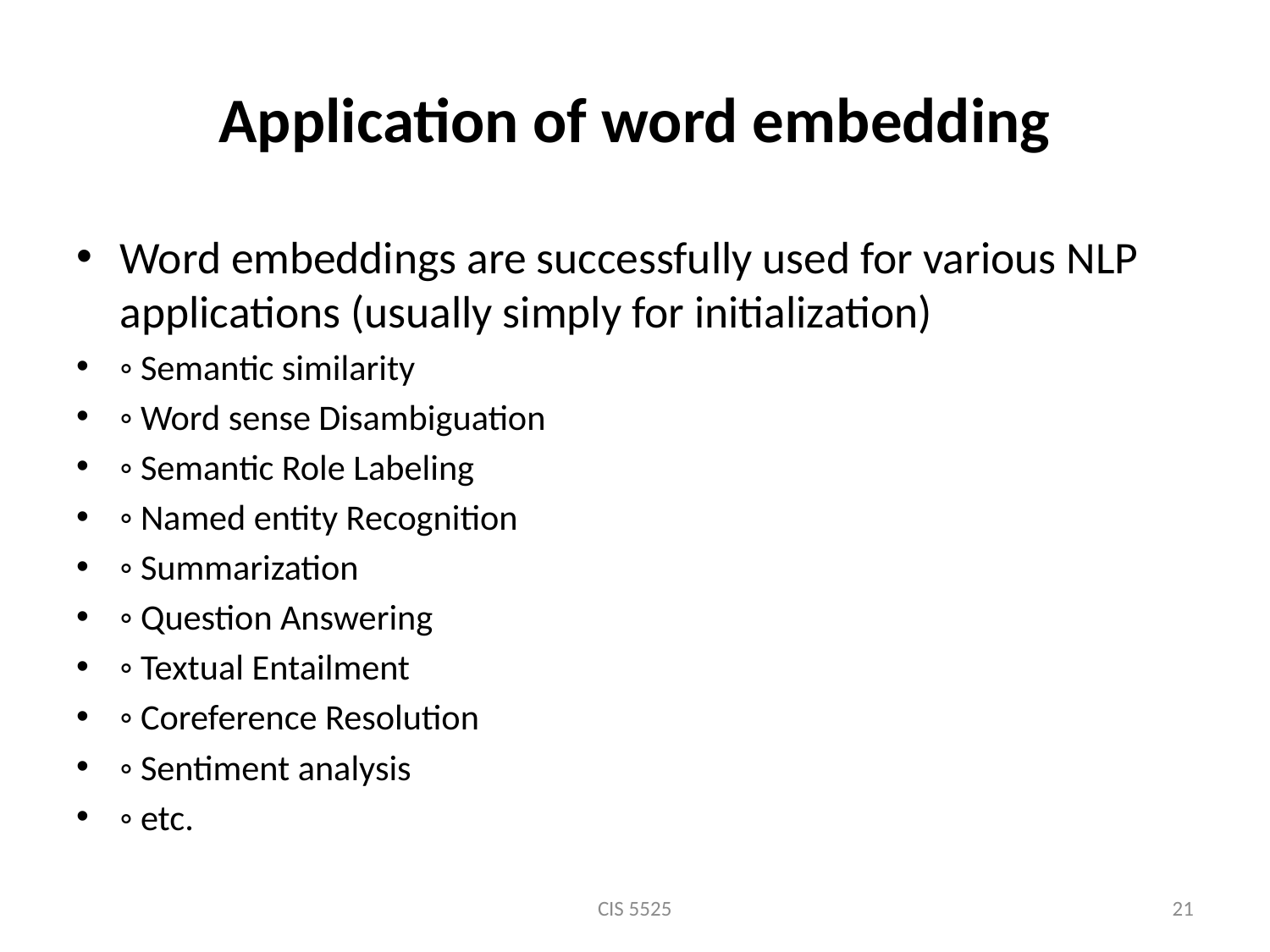

# Application of word embedding
Word embeddings are successfully used for various NLP applications (usually simply for initialization)
◦ Semantic similarity
◦ Word sense Disambiguation
◦ Semantic Role Labeling
◦ Named entity Recognition
◦ Summarization
◦ Question Answering
◦ Textual Entailment
◦ Coreference Resolution
◦ Sentiment analysis
◦ etc.
CIS 5525
21